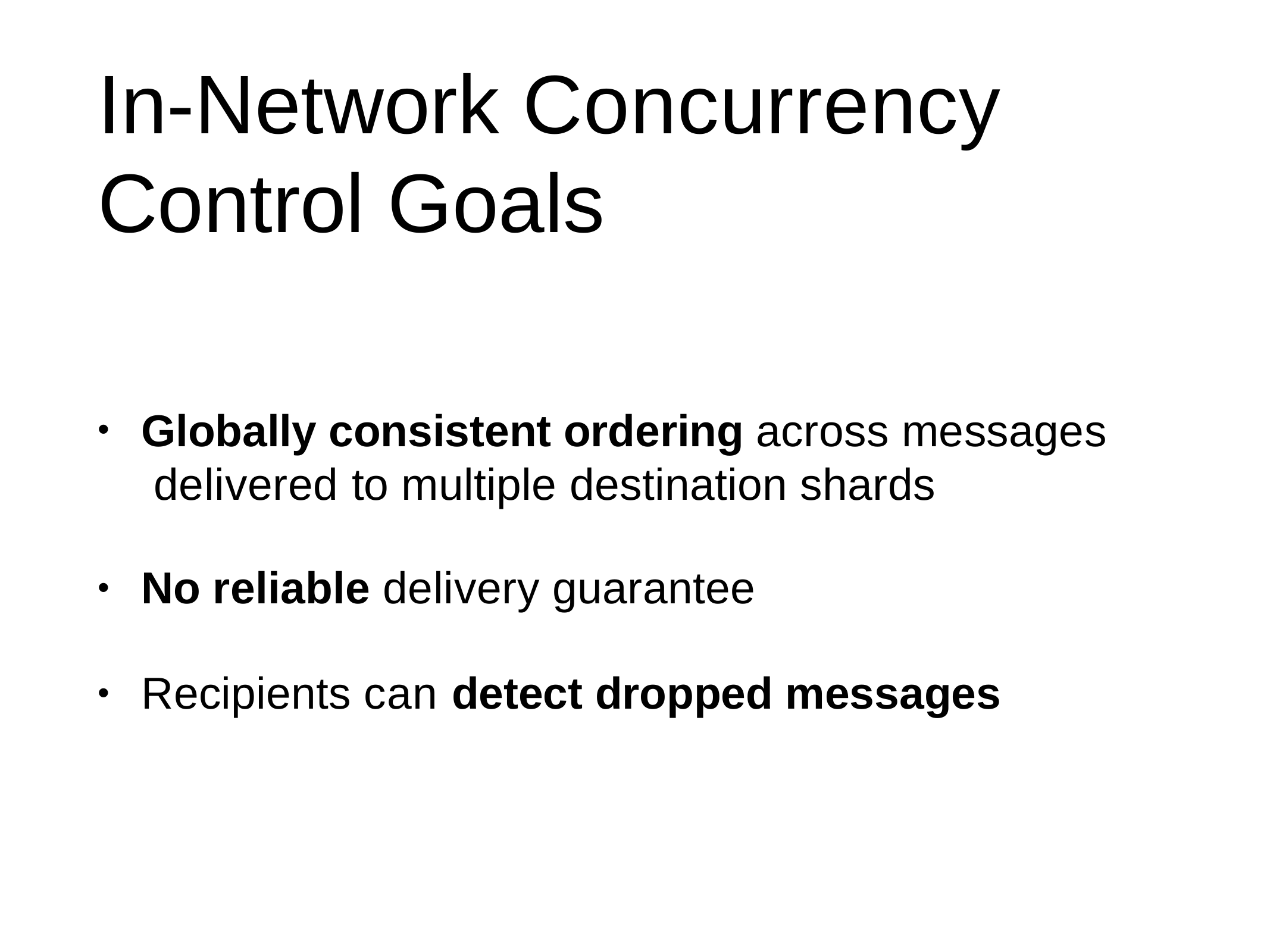

# In-Network Concurrency  Control Goals
Globally consistent ordering across messages  delivered to multiple destination shards
•
No reliable delivery guarantee
•
Recipients can detect dropped messages
•